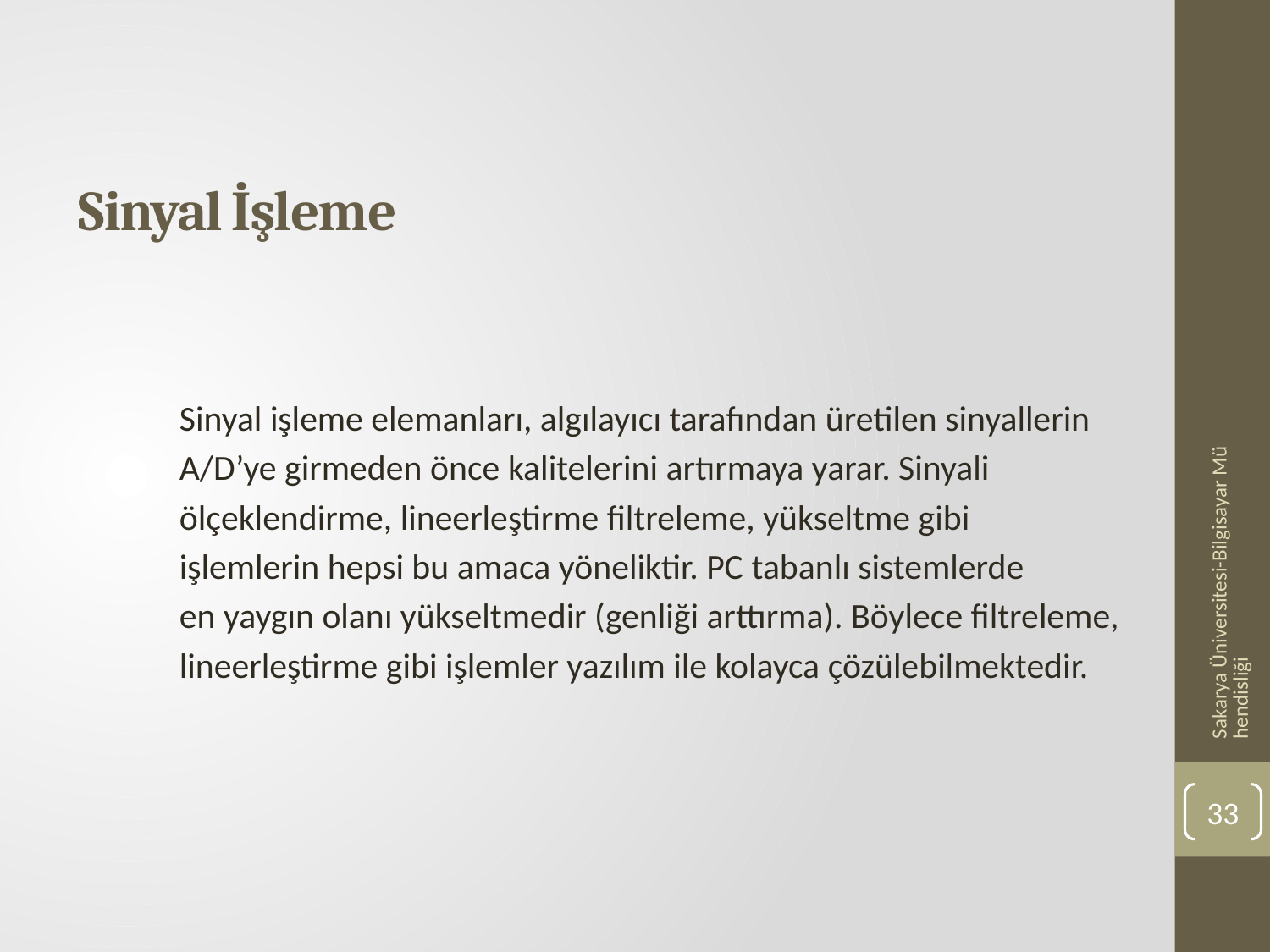

# Sinyal İşleme
Sinyal işleme elemanları, algılayıcı tarafından üretilen sinyallerin
A/D’ye girmeden önce kalitelerini artırmaya yarar. Sinyali
ölçeklendirme, lineerleştirme filtreleme, yükseltme gibi
işlemlerin hepsi bu amaca yöneliktir. PC tabanlı sistemlerde
en yaygın olanı yükseltmedir (genliği arttırma). Böylece filtreleme,
lineerleştirme gibi işlemler yazılım ile kolayca çözülebilmektedir.
Sakarya Üniversitesi-Bilgisayar Mühendisliği
33